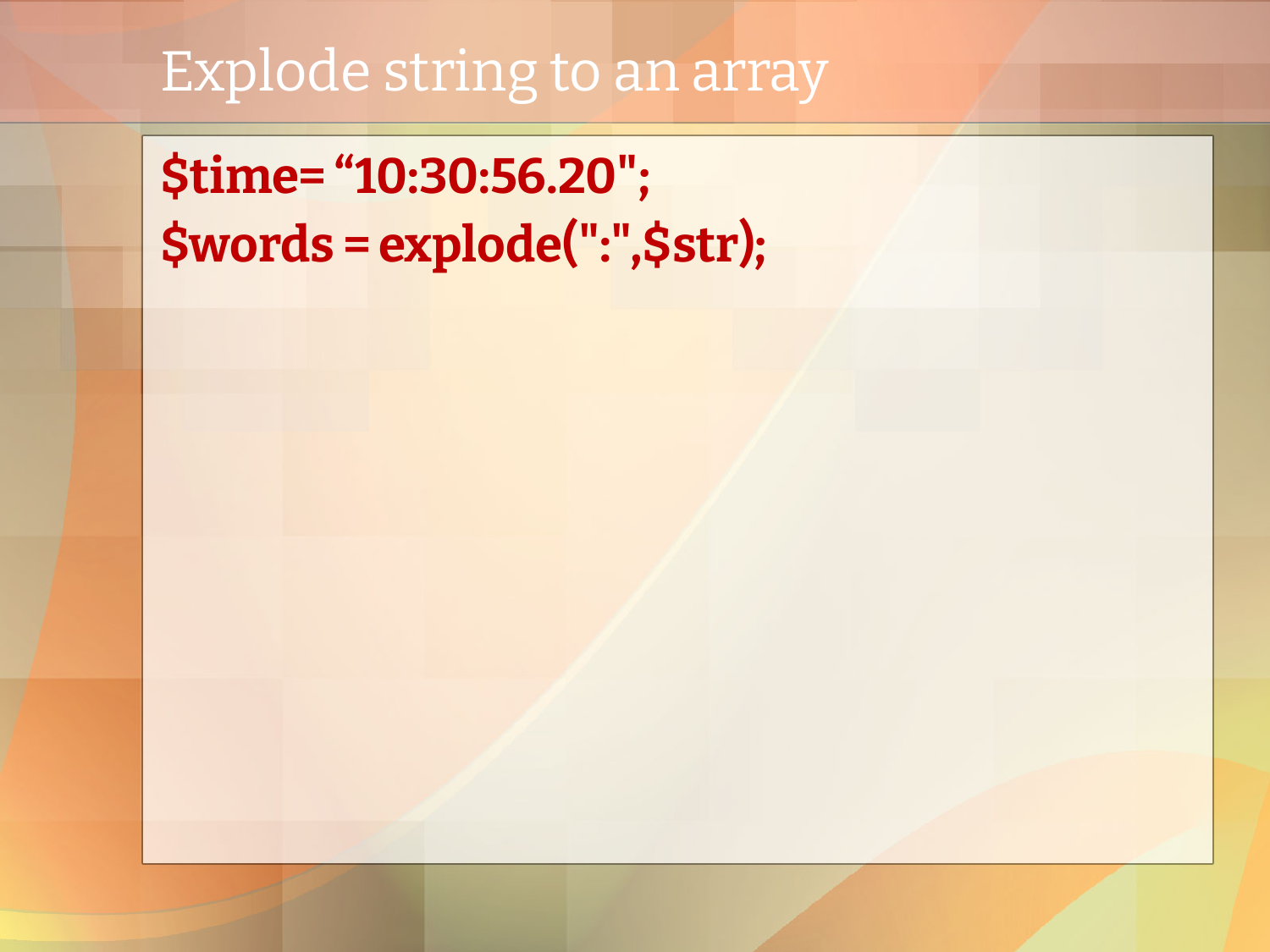

# Explode string to an array
$time= “10:30:56.20";
$words = explode(":",$str);